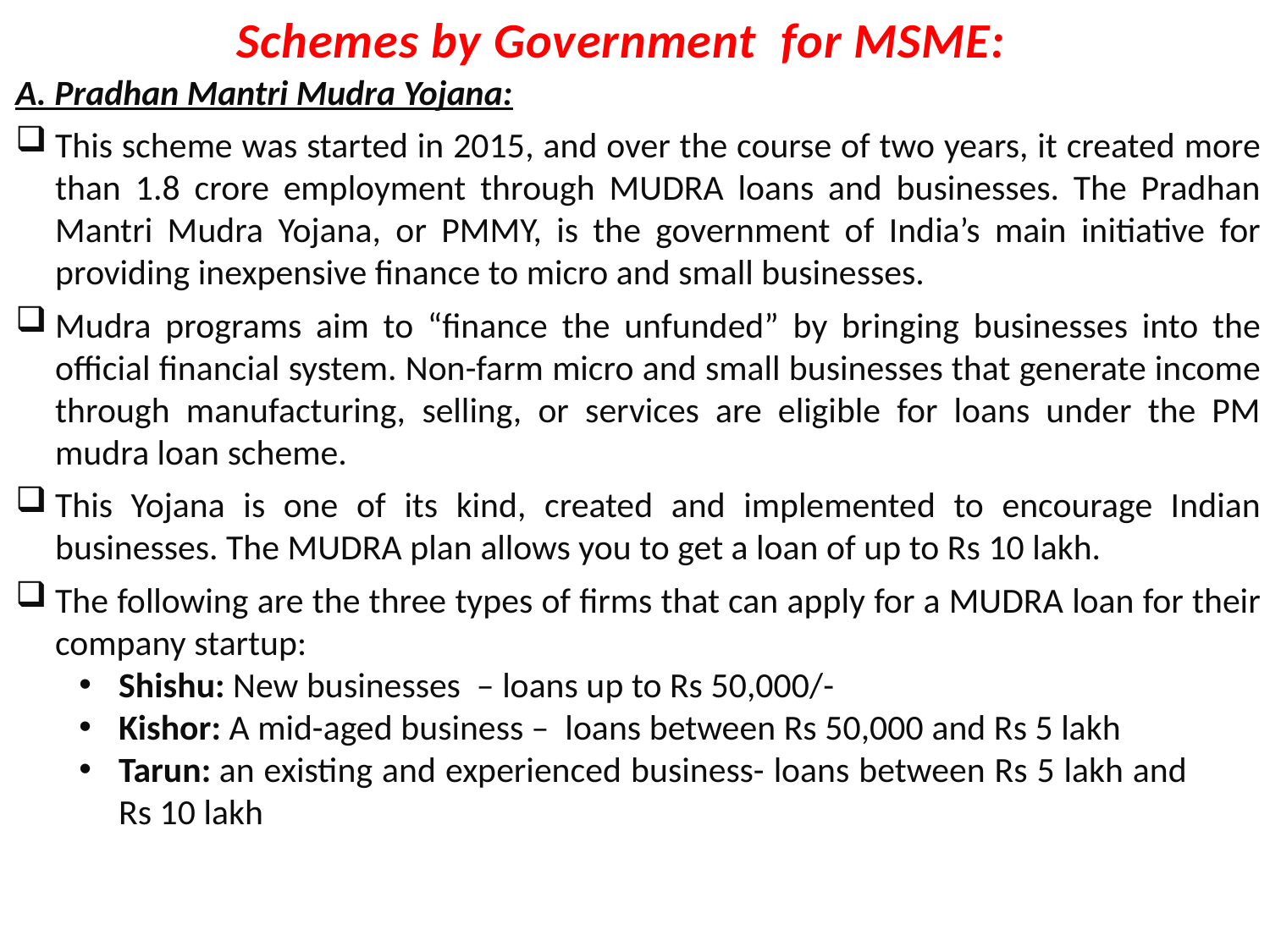

Schemes by Government  for MSME:
A. Pradhan Mantri Mudra Yojana:
This scheme was started in 2015, and over the course of two years, it created more than 1.8 crore employment through MUDRA loans and businesses. The Pradhan Mantri Mudra Yojana, or PMMY, is the government of India’s main initiative for providing inexpensive finance to micro and small businesses.
Mudra programs aim to “finance the unfunded” by bringing businesses into the official financial system. Non-farm micro and small businesses that generate income through manufacturing, selling, or services are eligible for loans under the PM mudra loan scheme.
This Yojana is one of its kind, created and implemented to encourage Indian businesses. The MUDRA plan allows you to get a loan of up to Rs 10 lakh.
The following are the three types of firms that can apply for a MUDRA loan for their company startup:
Shishu: New businesses  – loans up to Rs 50,000/-
Kishor: A mid-aged business –  loans between Rs 50,000 and Rs 5 lakh
Tarun: an existing and experienced business- loans between Rs 5 lakh and         Rs 10 lakh